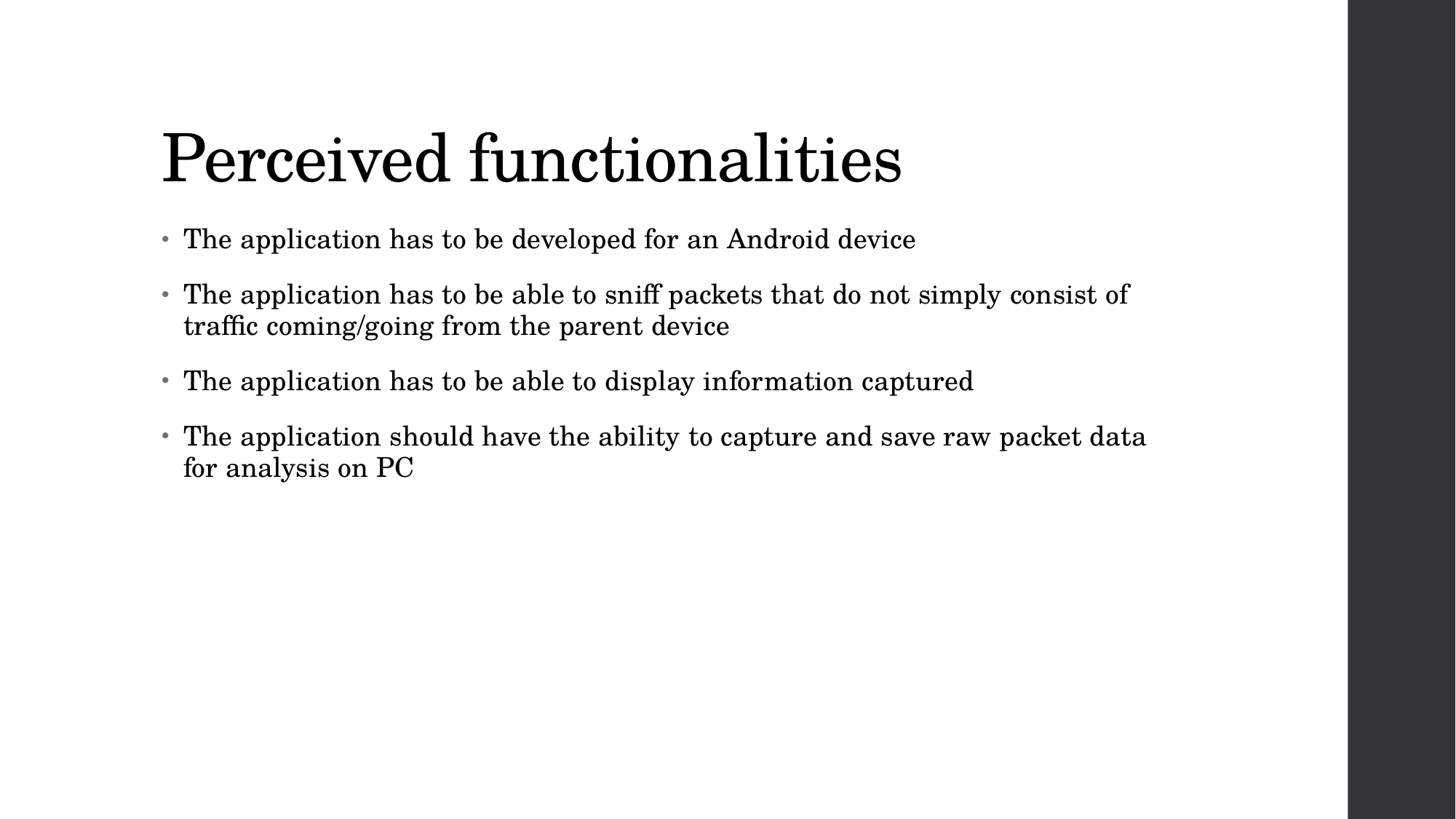

# Perceived functionalities
The application has to be developed for an Android device
The application has to be able to sniff packets that do not simply consist of traffic coming/going from the parent device
The application has to be able to display information captured
The application should have the ability to capture and save raw packet data for analysis on PC